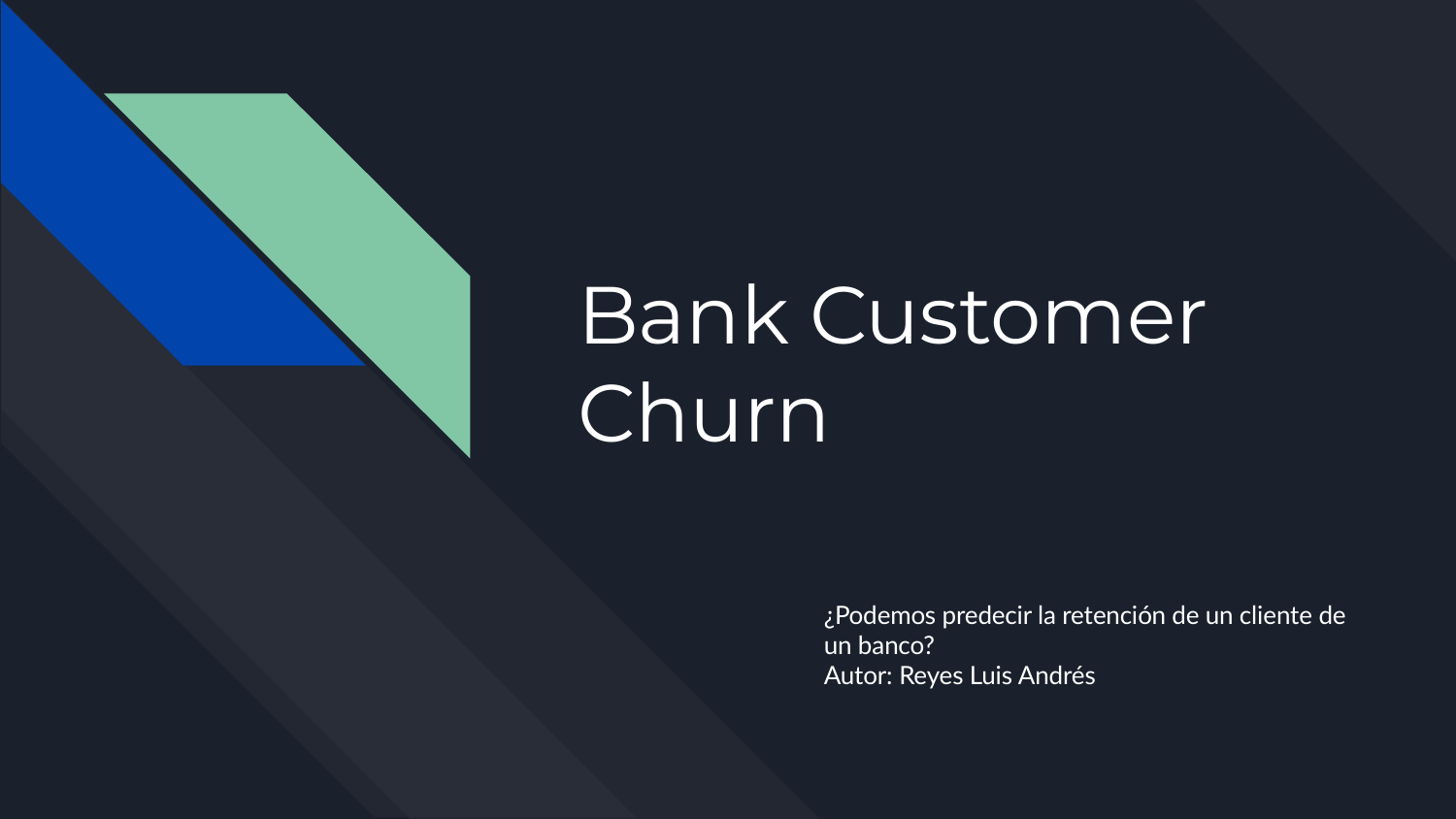

# Bank Customer Churn
¿Podemos predecir la retención de un cliente de un banco?
Autor: Reyes Luis Andrés